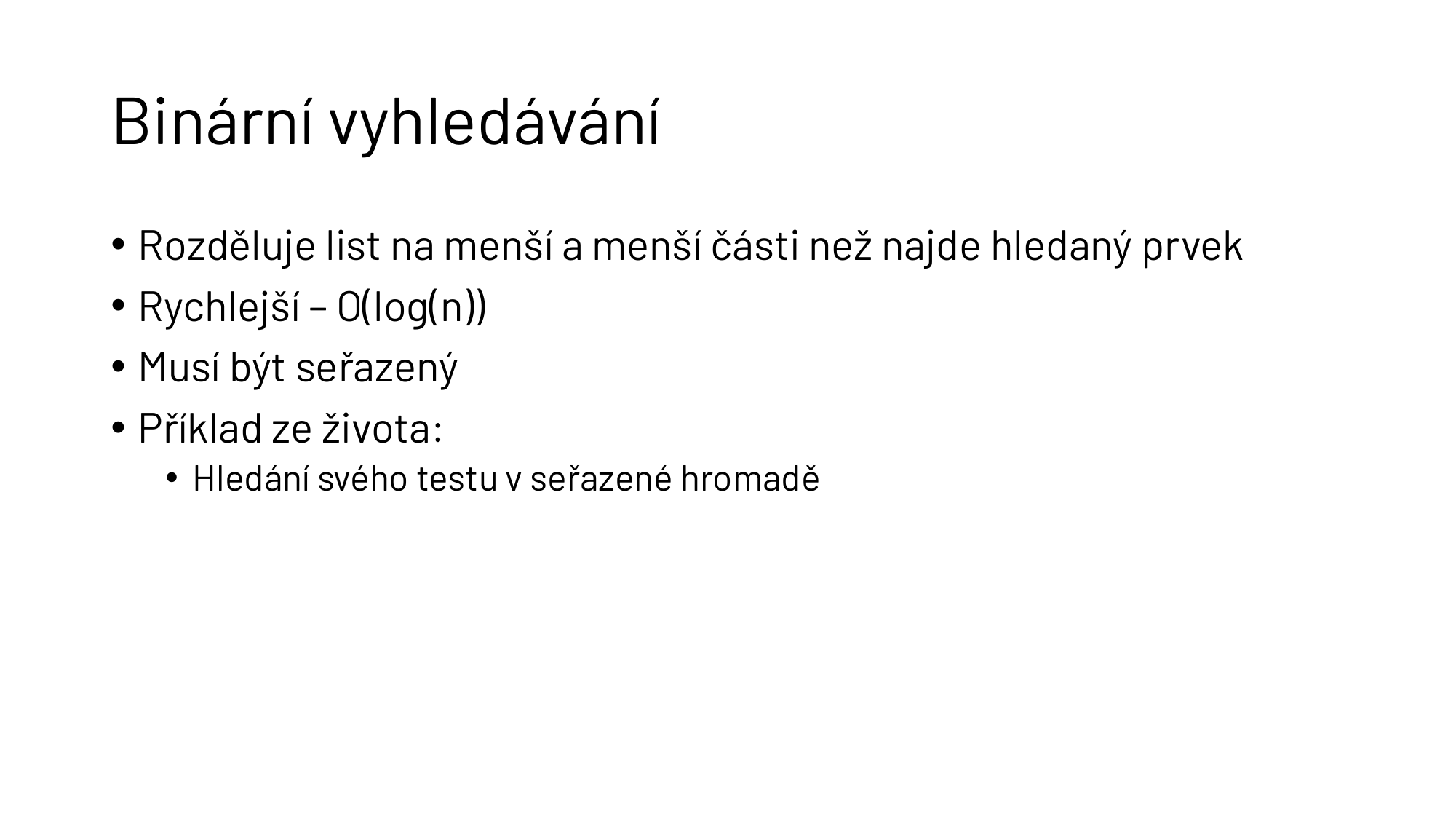

# Binární vyhledávání
Rozděluje list na menší a menší části než najde hledaný prvek
Rychlejší – O(log(n))
Musí být seřazený
Příklad ze života:
Hledání svého testu v seřazené hromadě